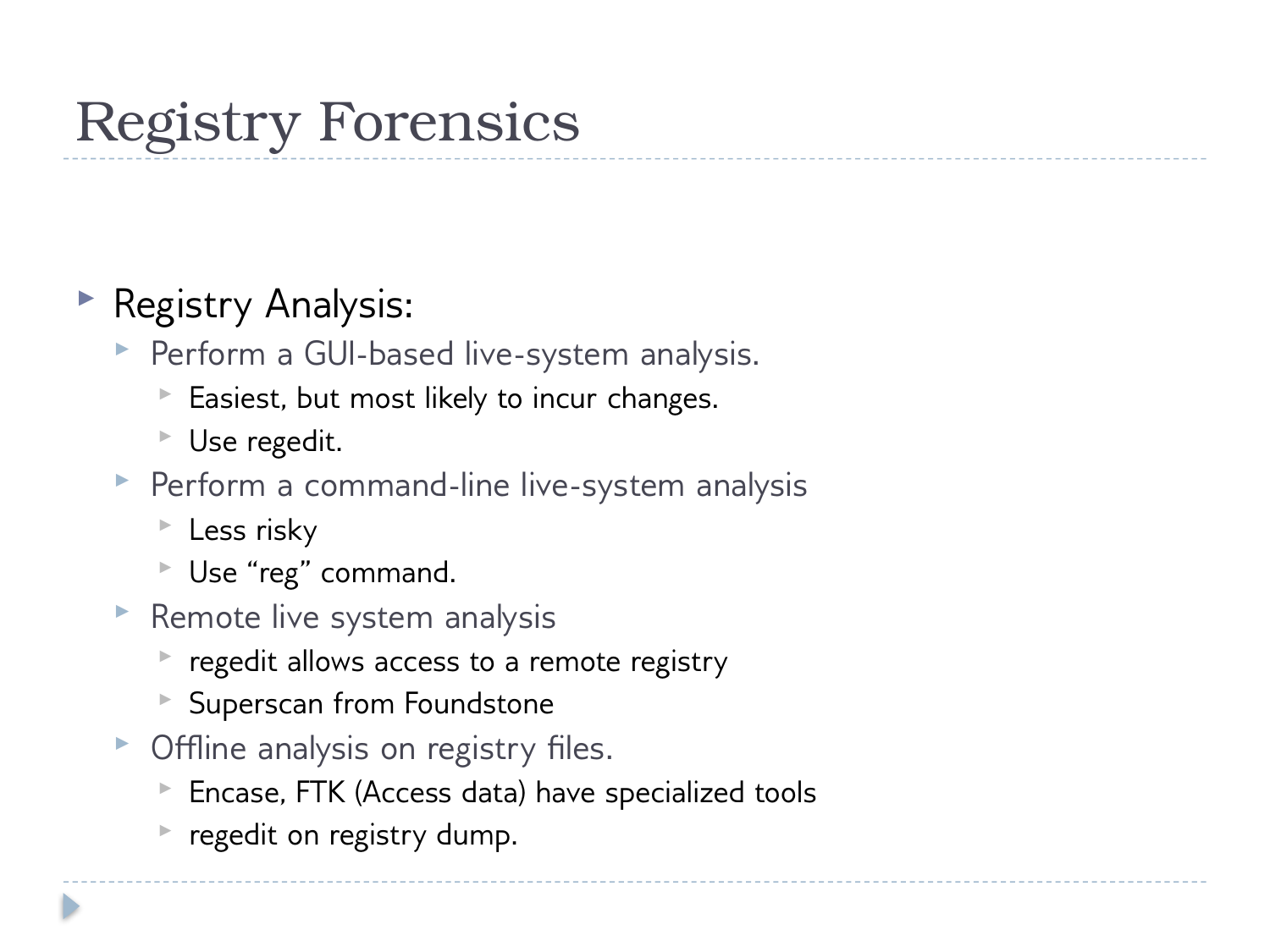

# Registry Forensics
Registry Analysis:
Perform a GUI-based live-system analysis.
Easiest, but most likely to incur changes.
Use regedit.
Perform a command-line live-system analysis
Less risky
Use “reg” command.
Remote live system analysis
regedit allows access to a remote registry
Superscan from Foundstone
Offline analysis on registry files.
Encase, FTK (Access data) have specialized tools
regedit on registry dump.